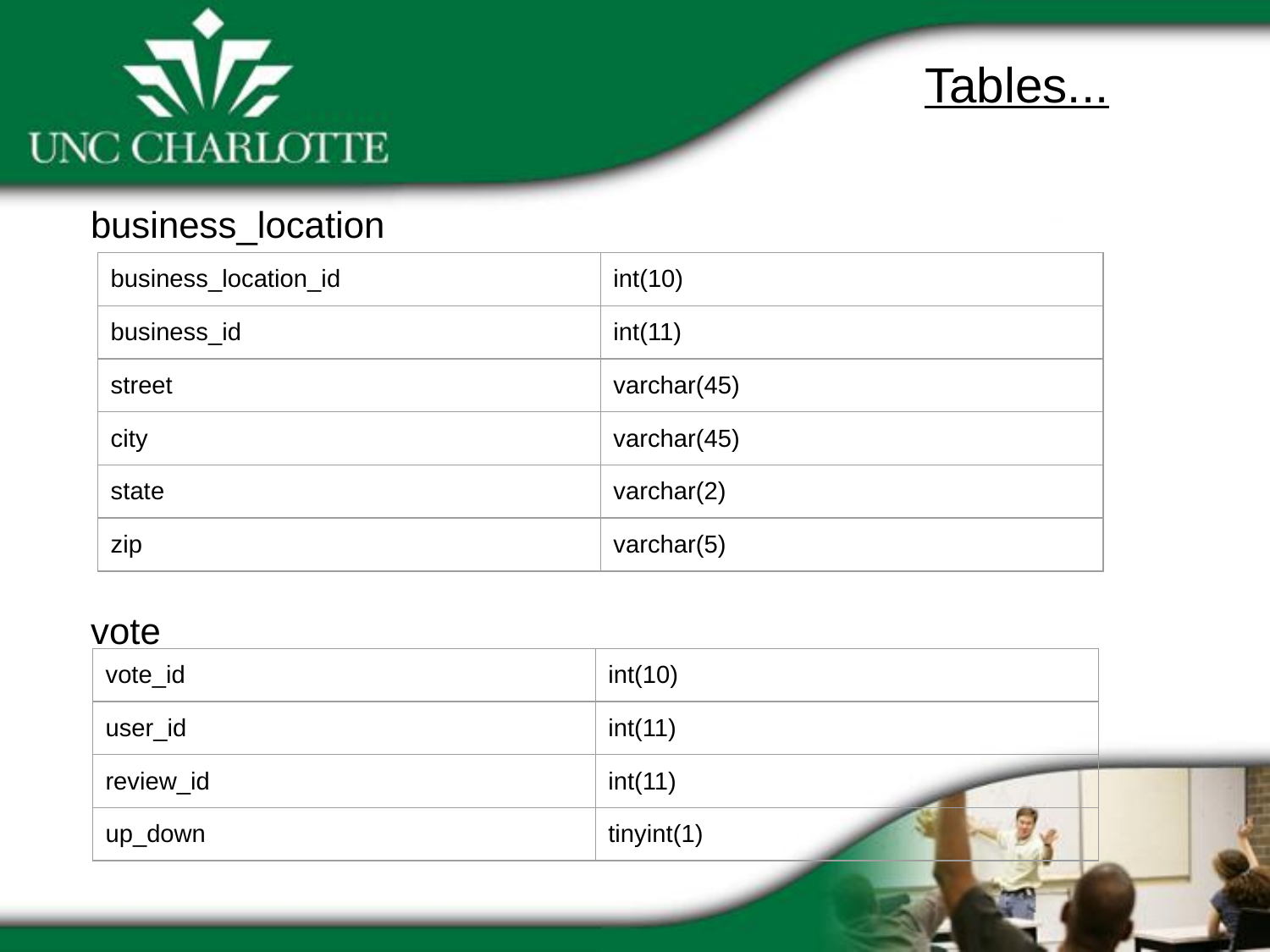

Tables...
business_location
| business\_location\_id | int(10) |
| --- | --- |
| business\_id | int(11) |
| street | varchar(45) |
| city | varchar(45) |
| state | varchar(2) |
| zip | varchar(5) |
vote
| vote\_id | int(10) |
| --- | --- |
| user\_id | int(11) |
| review\_id | int(11) |
| up\_down | tinyint(1) |